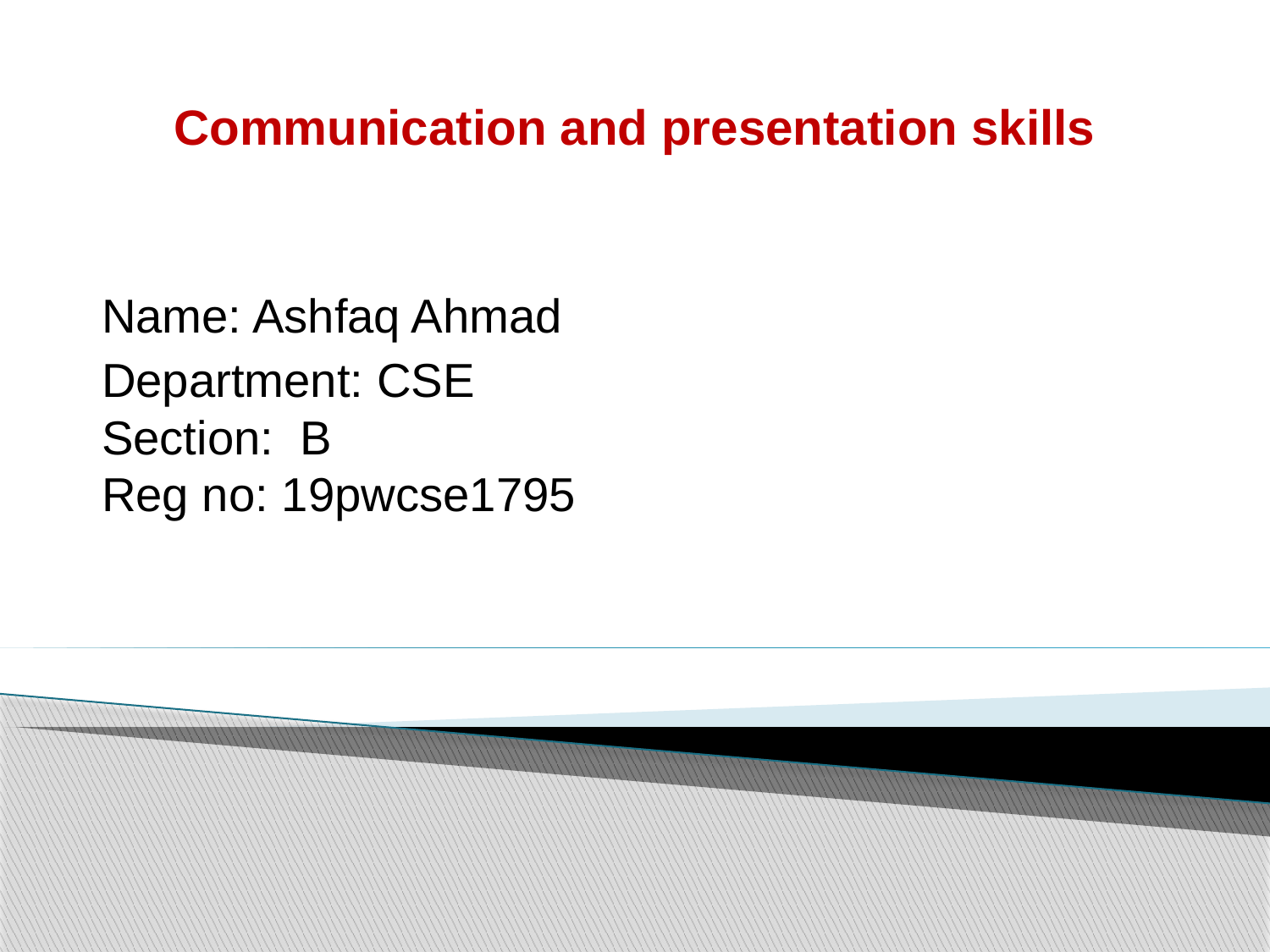

# Communication and presentation skills
Name: Ashfaq Ahmad
Department: CSE
Section:  B
Reg no: 19pwcse1795